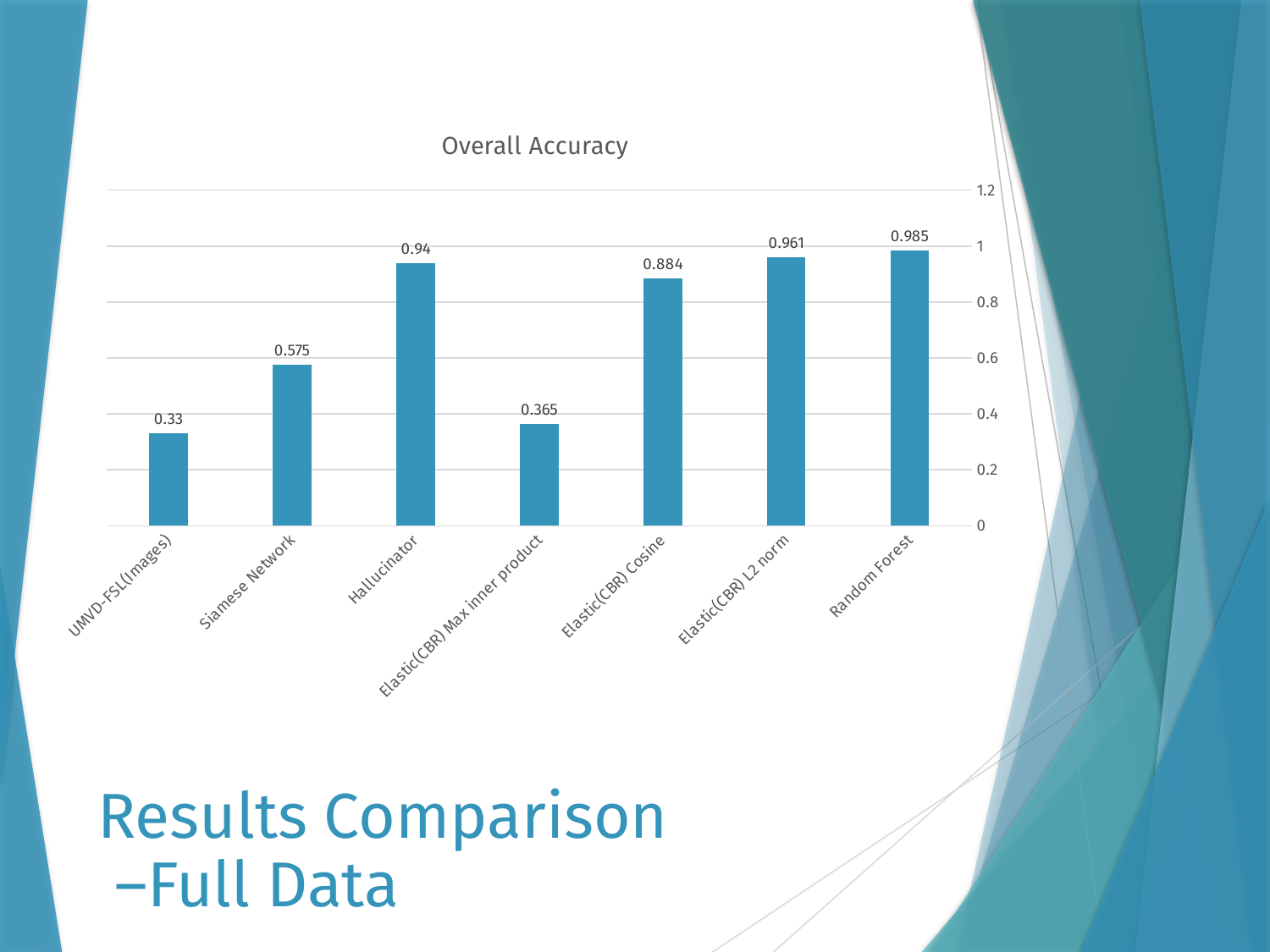

### Chart:

| Category | Overall Accuracy |
|---|---|
| Random Forest | 0.985 |
| Elastic(CBR) L2 norm | 0.961 |
| Elastic(CBR) Cosine | 0.884 |
| Elastic(CBR) Max inner product | 0.365 |
| Hallucinator | 0.94 |
| Siamese Network | 0.575 |
| UMVD-FSL(Images) | 0.33 |
# Results Comparison
 –Full Data